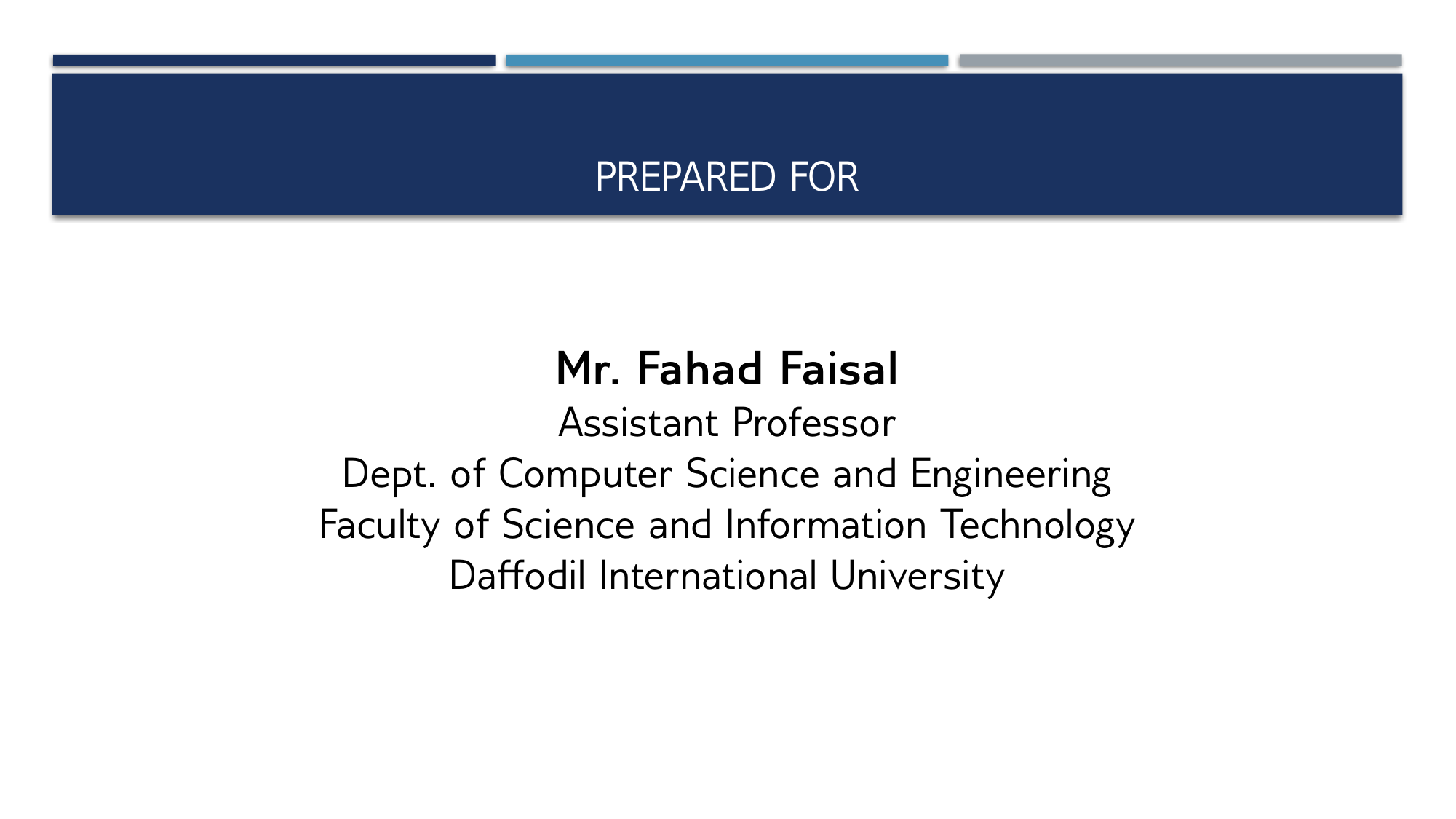

# Prepared for
Mr. Fahad Faisal
Assistant Professor
Dept. of Computer Science and Engineering
Faculty of Science and Information Technology
Daffodil International University